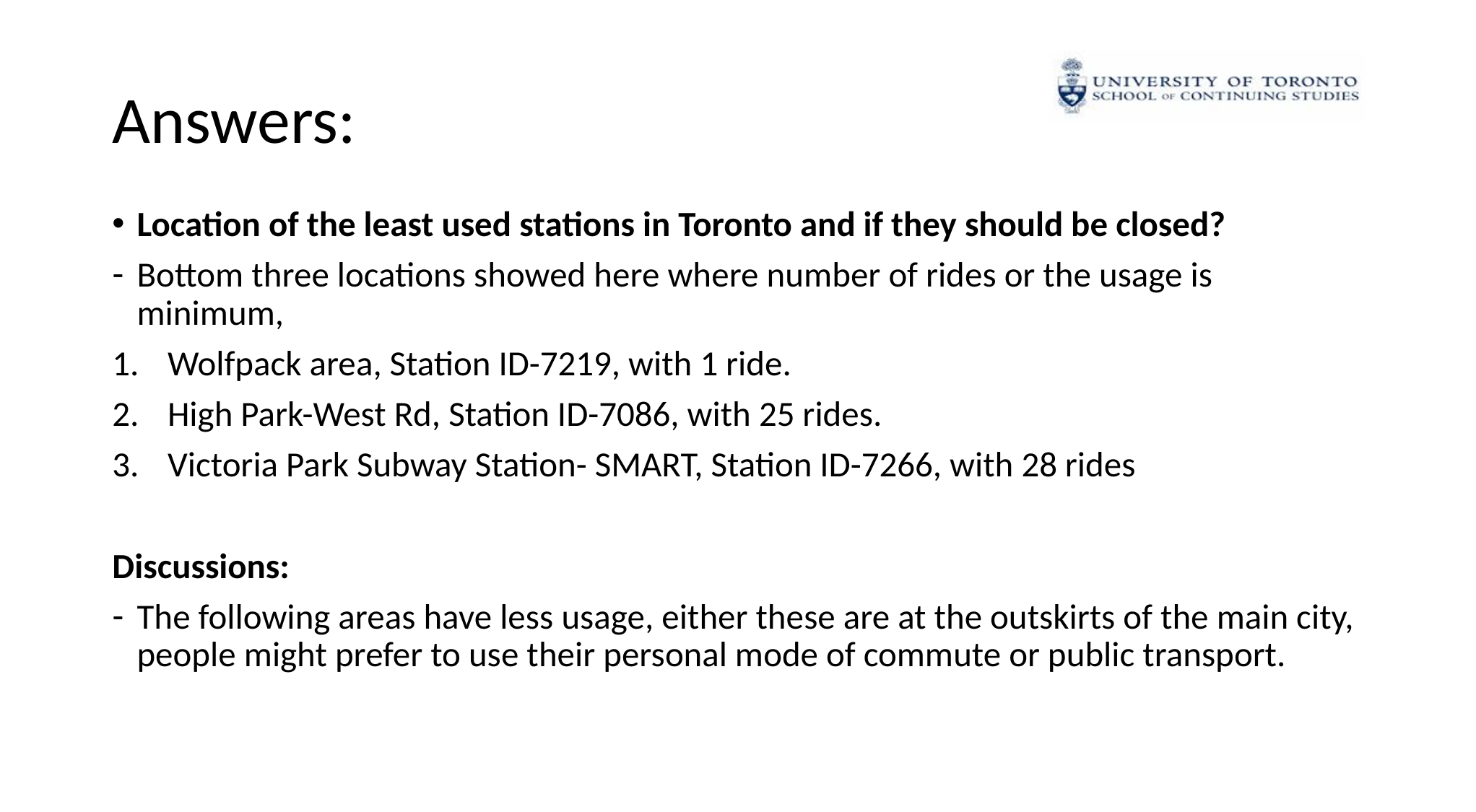

# Answers:
Location of the least used stations in Toronto and if they should be closed?
Bottom three locations showed here where number of rides or the usage is minimum,
Wolfpack area, Station ID-7219, with 1 ride.
High Park-West Rd, Station ID-7086, with 25 rides.
Victoria Park Subway Station- SMART, Station ID-7266, with 28 rides

Discussions:
The following areas have less usage, either these are at the outskirts of the main city, people might prefer to use their personal mode of commute or public transport.